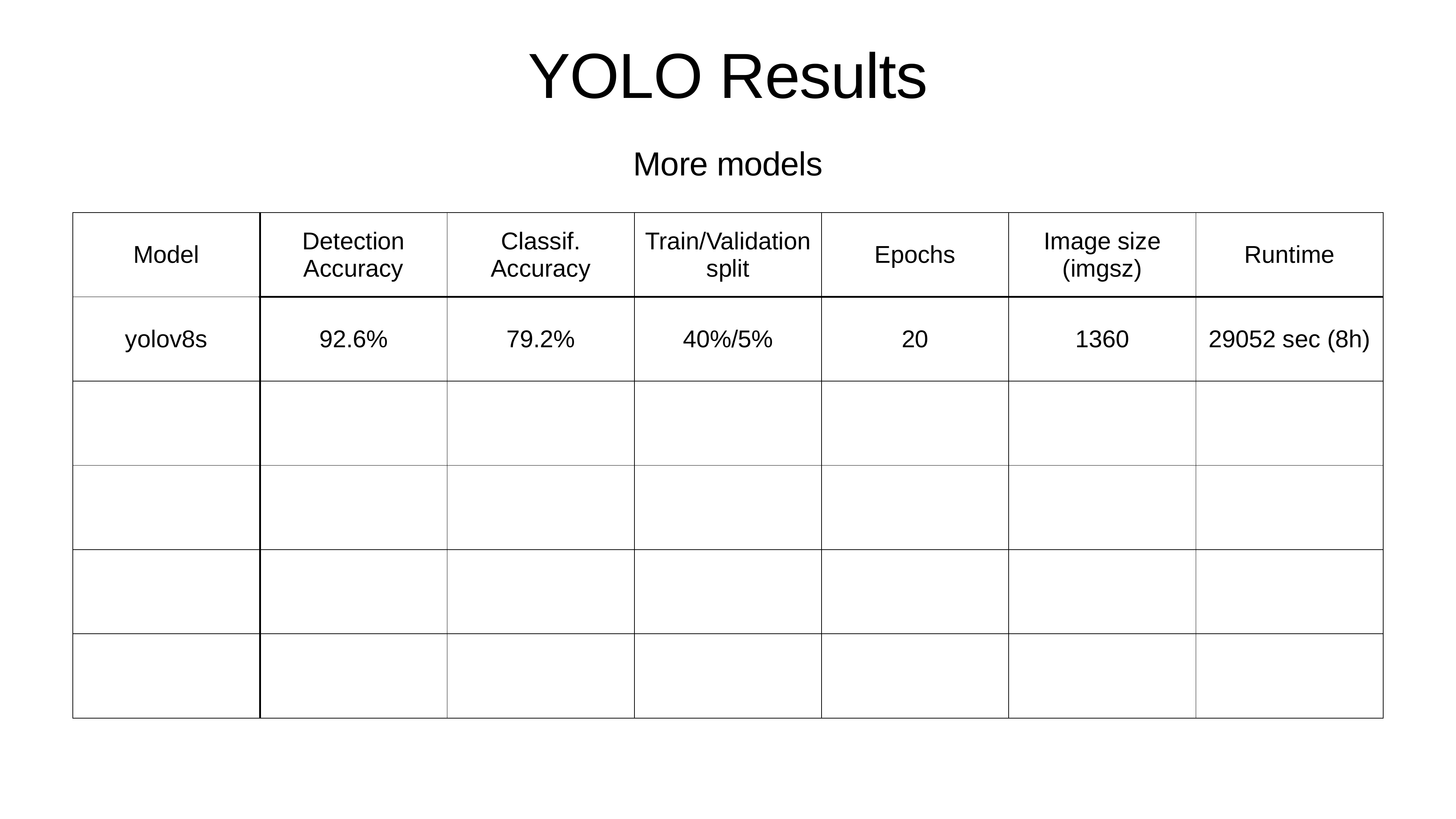

# YOLO Results
More models
| Model | Detection Accuracy | Classif. Accuracy | Train/Validation split | Epochs | Image size (imgsz) | Runtime |
| --- | --- | --- | --- | --- | --- | --- |
| yolov8s | 92.6% | 79.2% | 40%/5% | 20 | 1360 | 29052 sec (8h) |
|  |  |  |  |  |  |  |
|  |  |  |  |  |  |  |
|  |  |  |  |  |  |  |
|  |  |  |  |  |  |  |